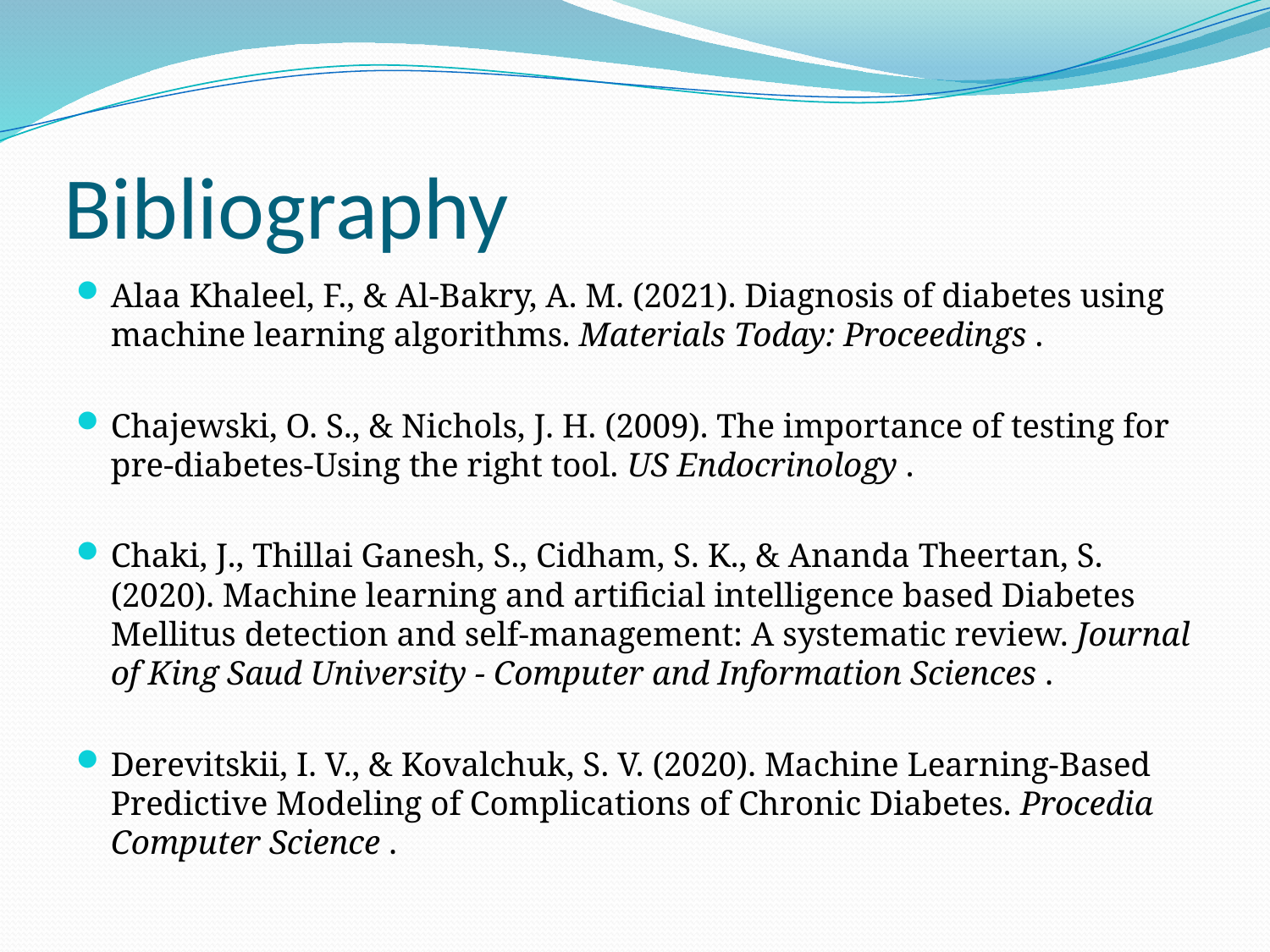

# Bibliography
Alaa Khaleel, F., & Al-Bakry, A. M. (2021). Diagnosis of diabetes using machine learning algorithms. Materials Today: Proceedings .

Chajewski, O. S., & Nichols, J. H. (2009). The importance of testing for pre-diabetes-Using the right tool. US Endocrinology .

Chaki, J., Thillai Ganesh, S., Cidham, S. K., & Ananda Theertan, S. (2020). Machine learning and artificial intelligence based Diabetes Mellitus detection and self-management: A systematic review. Journal of King Saud University - Computer and Information Sciences .

Derevitskii, I. V., & Kovalchuk, S. V. (2020). Machine Learning-Based Predictive Modeling of Complications of Chronic Diabetes. Procedia Computer Science .